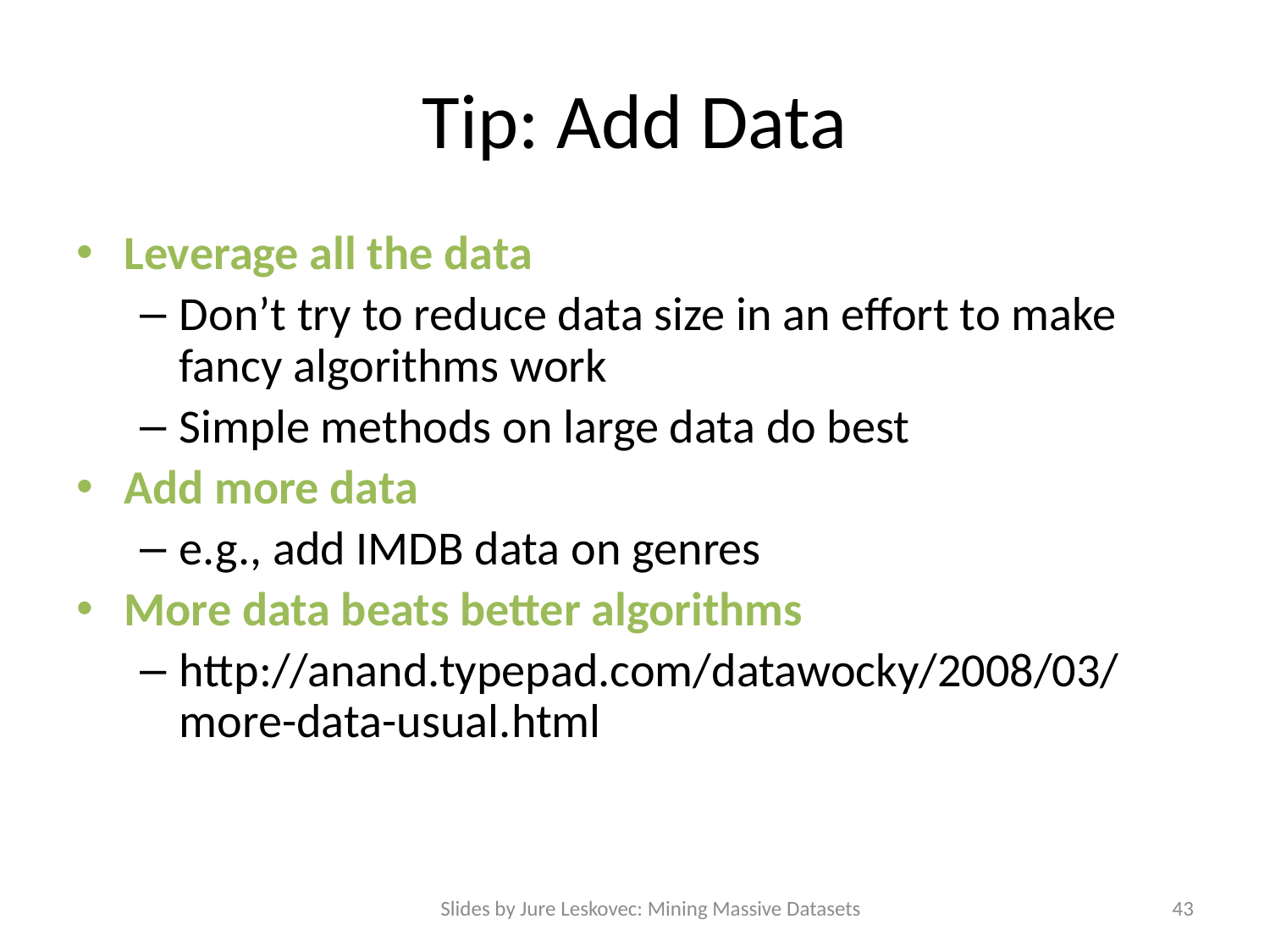

# Tip: Add Data
Leverage all the data
Don’t try to reduce data size in an effort to make fancy algorithms work
Simple methods on large data do best
Add more data
e.g., add IMDB data on genres
More data beats better algorithms
http://anand.typepad.com/datawocky/2008/03/more-data-usual.html
Slides by Jure Leskovec: Mining Massive Datasets
43